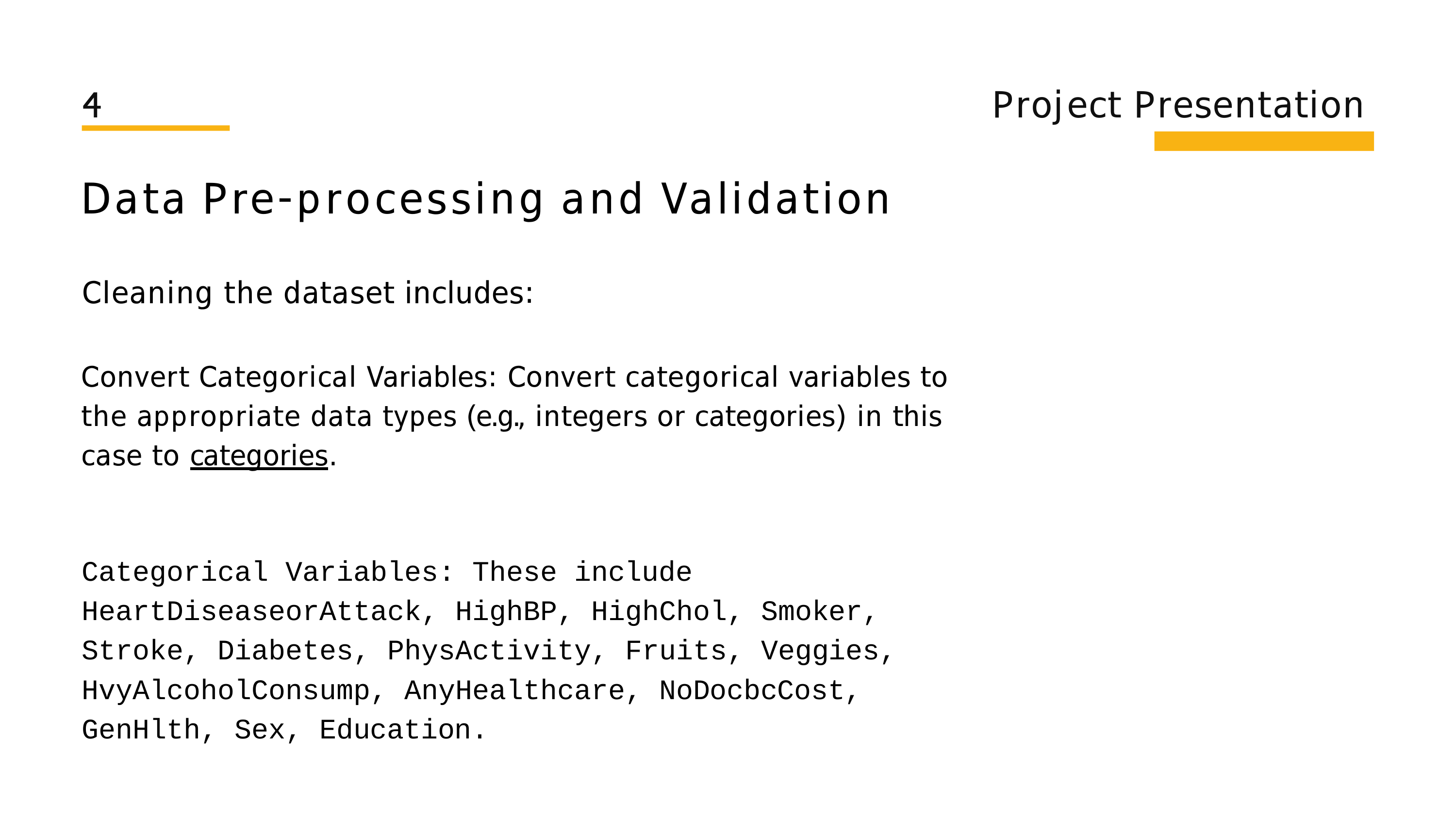

# Project Presentation
4
Data Pre-processing and Validation

Cleaning the dataset includes:

Convert Categorical Variables: Convert categorical variables to the appropriate data types (e.g., integers or categories) in this case to categories.

Categorical Variables: These include HeartDiseaseorAttack, HighBP, HighChol, Smoker, Stroke, Diabetes, PhysActivity, Fruits, Veggies, HvyAlcoholConsump, AnyHealthcare, NoDocbcCost, GenHlth, Sex, Education.